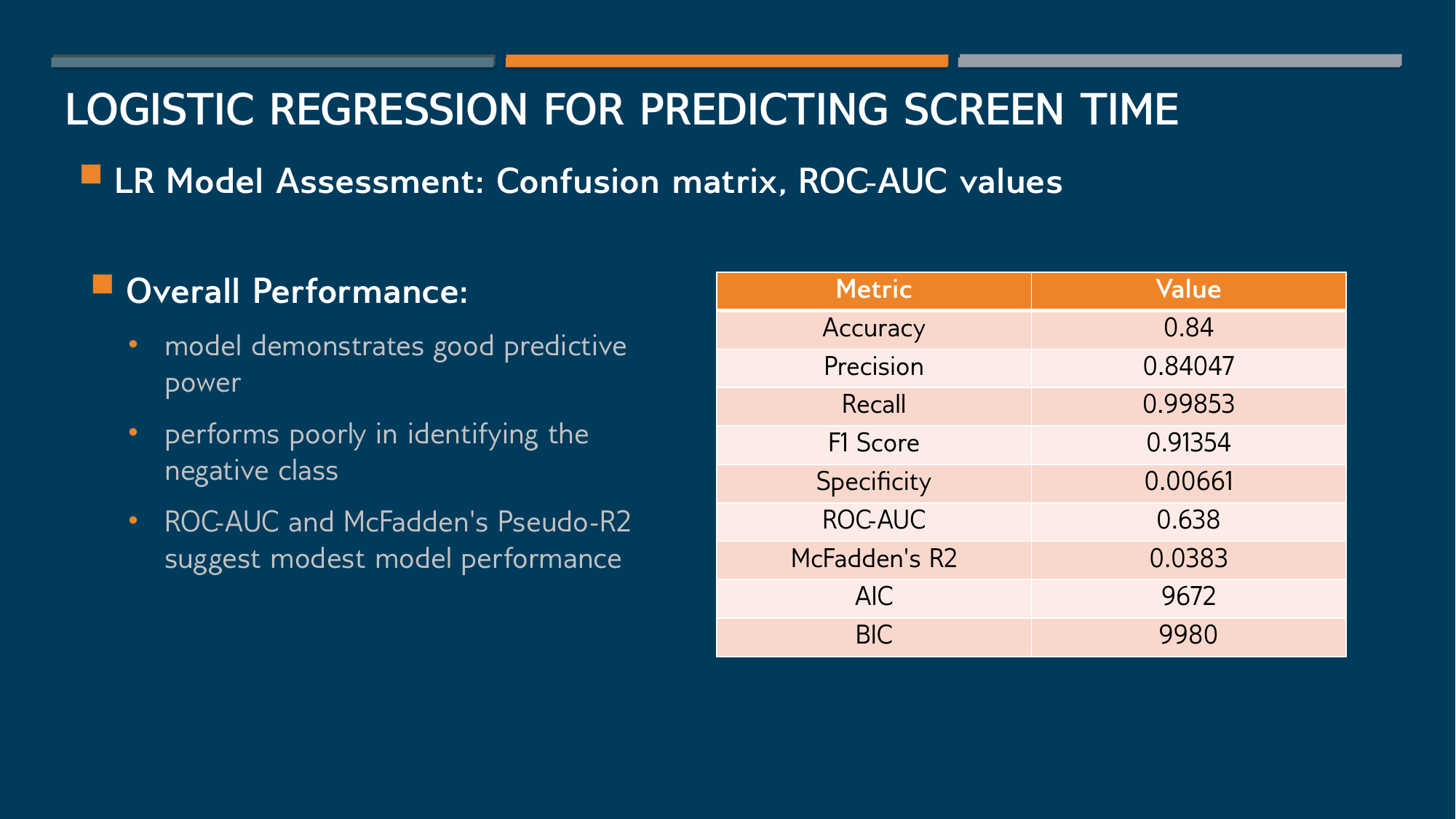

# Logistic Regression for Predicting Screen Time
LR Model Assessment: Confusion matrix, ROC-AUC values​
Overall Performance: ​
model demonstrates good predictive power
performs poorly in identifying the negative class
ROC-AUC and McFadden's Pseudo-R2 suggest modest model performance

| Metric | Value |
| --- | --- |
| Accuracy | 0.84 |
| Precision | 0.84047 |
| Recall | 0.99853 |
| F1 Score | 0.91354 |
| Specificity | 0.00661 |
| ROC-AUC | 0.638 |
| McFadden's R2 | 0.0383 |
| AIC | 9672 |
| BIC | 9980 |